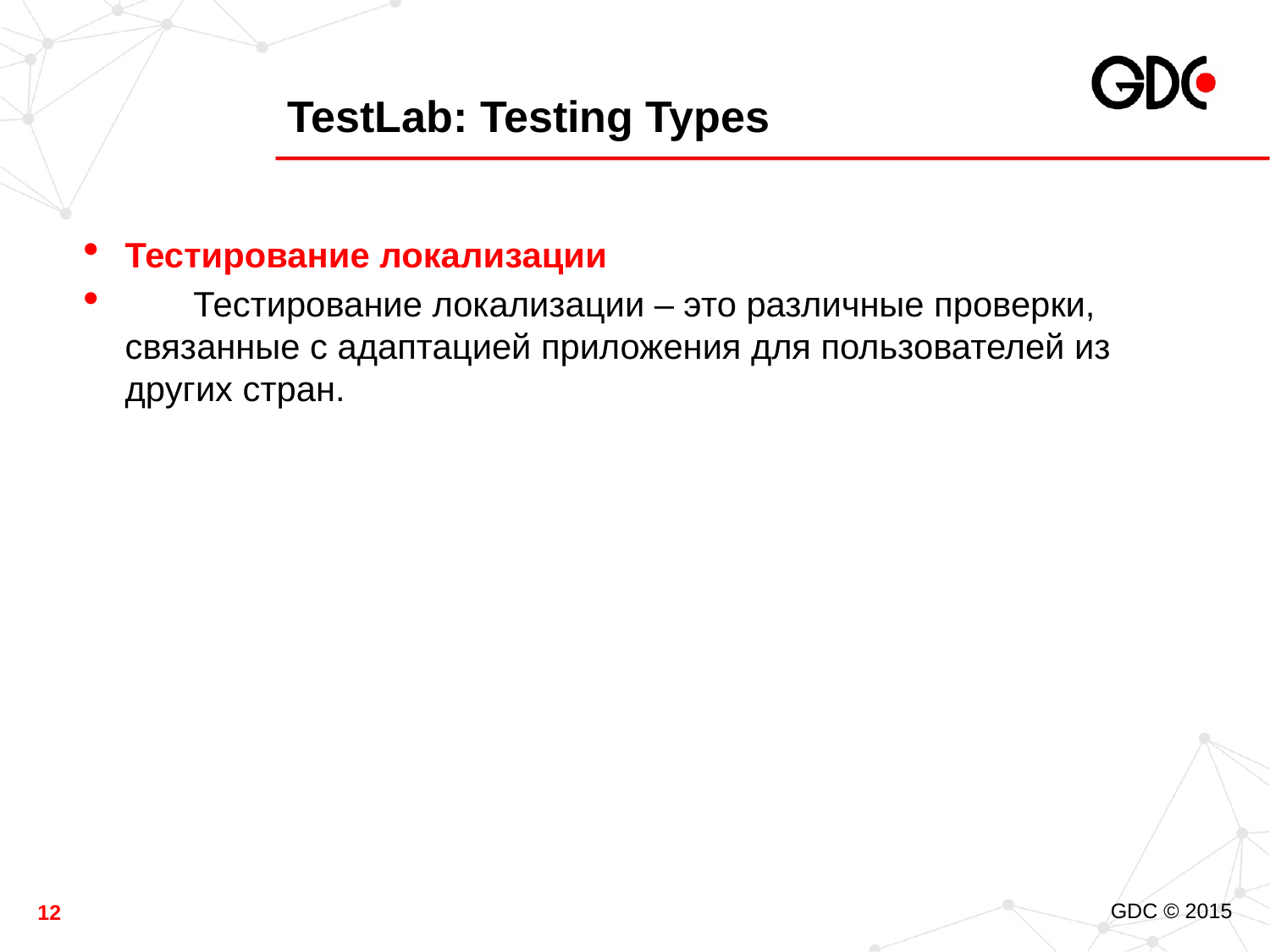

# TestLab: Testing Types

Тестирование локализации
       Тестирование локализации – это различные проверки, связанные с адаптацией приложения для пользователей из других стран.